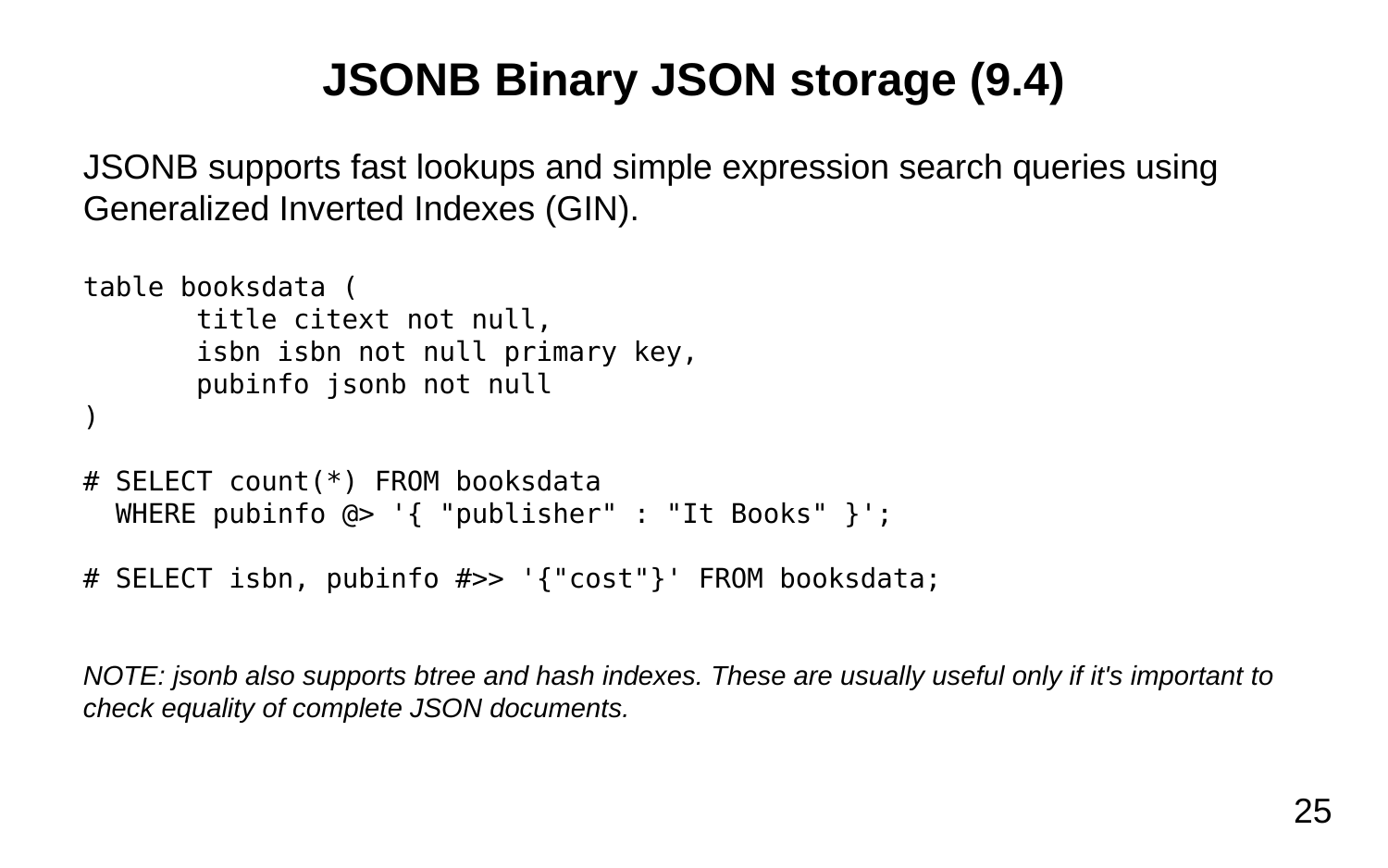

JSONB Binary JSON storage (9.4)
JSONB supports fast lookups and simple expression search queries using Generalized Inverted Indexes (GIN).

table booksdata (
       title citext not null,
       isbn isbn not null primary key,
       pubinfo jsonb not null
)

# SELECT count(*) FROM booksdata
  WHERE pubinfo @> '{ "publisher" : "It Books" }';

# SELECT isbn, pubinfo #>> '{"cost"}' FROM booksdata;

NOTE: jsonb also supports btree and hash indexes. These are usually useful only if it's important to check equality of complete JSON documents.
25